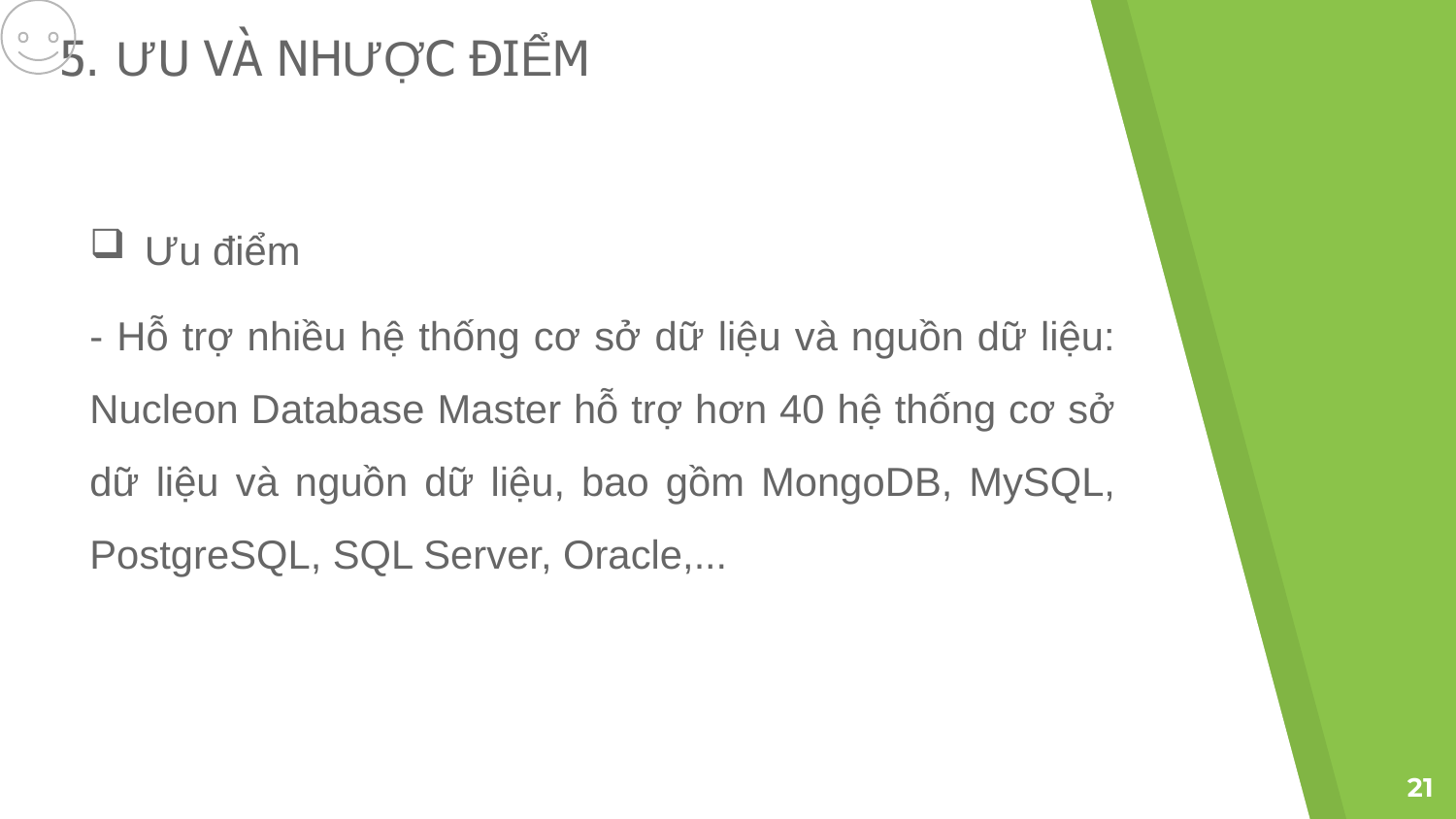

5. ƯU VÀ NHƯỢC ĐIỂM
Ưu điểm
- Hỗ trợ nhiều hệ thống cơ sở dữ liệu và nguồn dữ liệu: Nucleon Database Master hỗ trợ hơn 40 hệ thống cơ sở dữ liệu và nguồn dữ liệu, bao gồm MongoDB, MySQL, PostgreSQL, SQL Server, Oracle,...
21